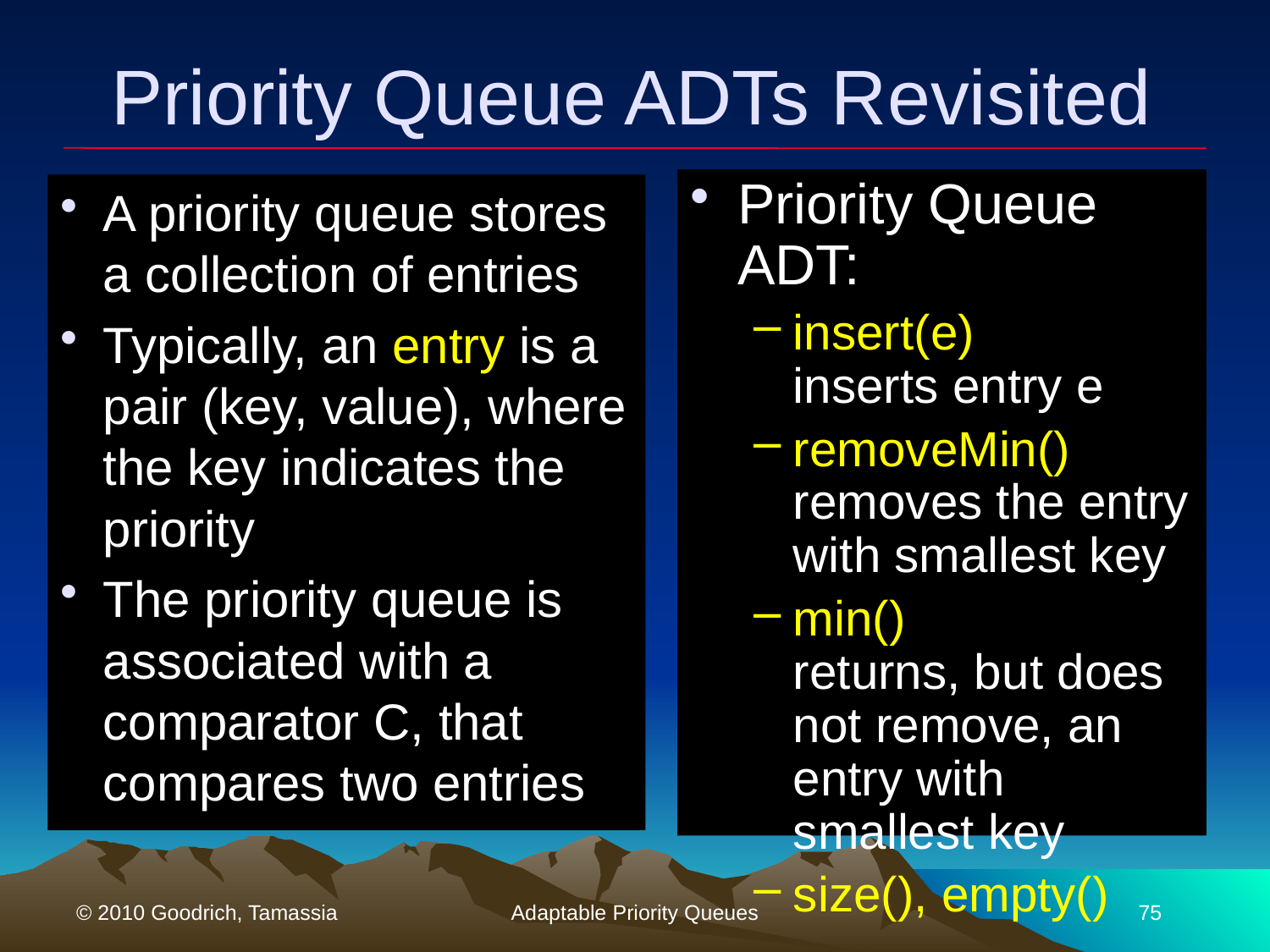

# Priority Queue ADTs Revisited
Priority Queue ADT:
insert(e)
inserts entry e
removeMin()
removes the entry with smallest key
min()
returns, but does not remove, an entry with smallest key
size(), empty()
A priority queue stores a collection of entries
Typically, an entry is a pair (key, value), where the key indicates the priority
The priority queue is associated with a comparator C, that compares two entries
© 2010 Goodrich, Tamassia
Adaptable Priority Queues
75